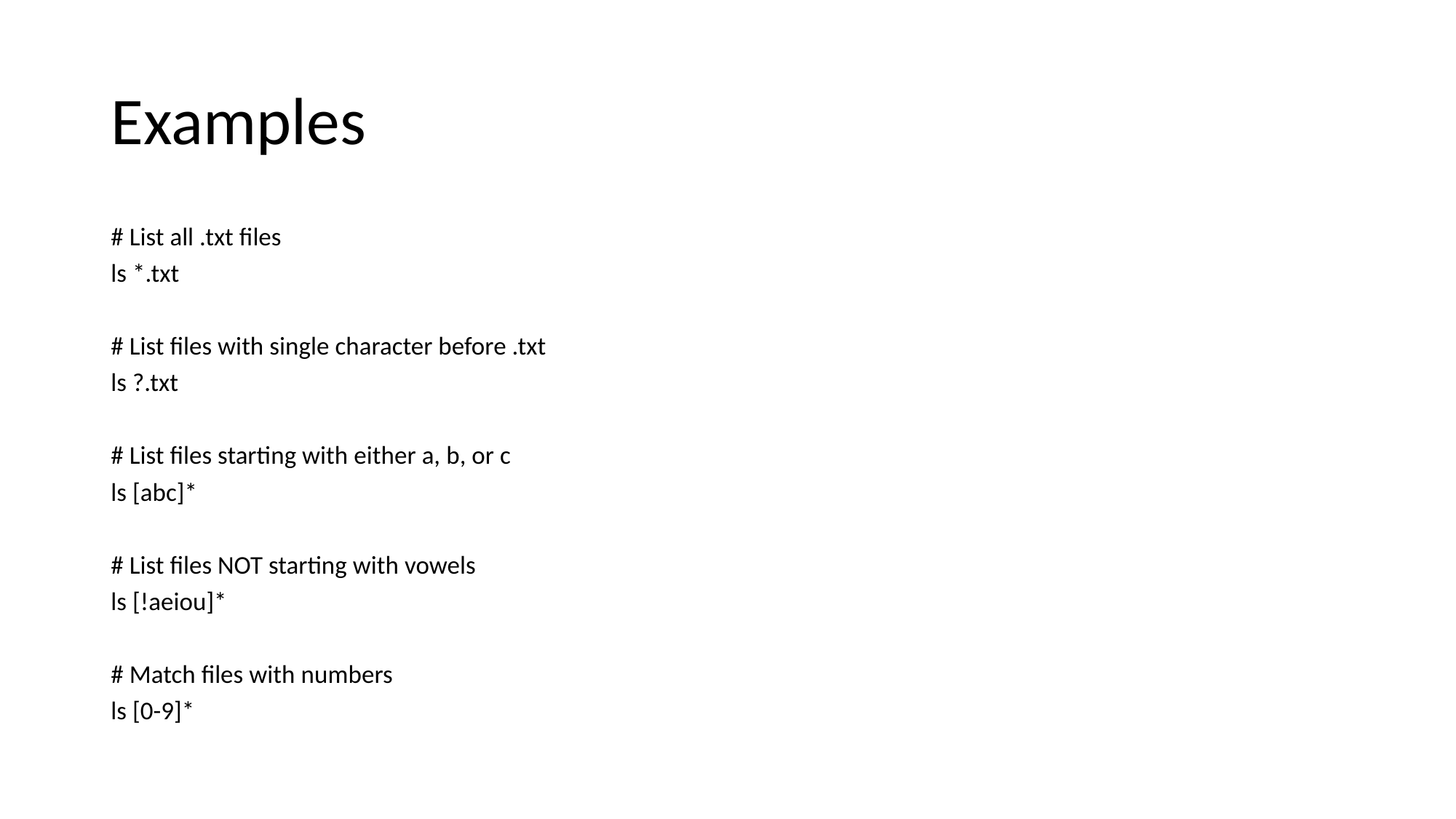

# Examples
# List all .txt files
ls *.txt

# List files with single character before .txt
ls ?.txt

# List files starting with either a, b, or c
ls [abc]*

# List files NOT starting with vowels
ls [!aeiou]*

# Match files with numbers
ls [0-9]*